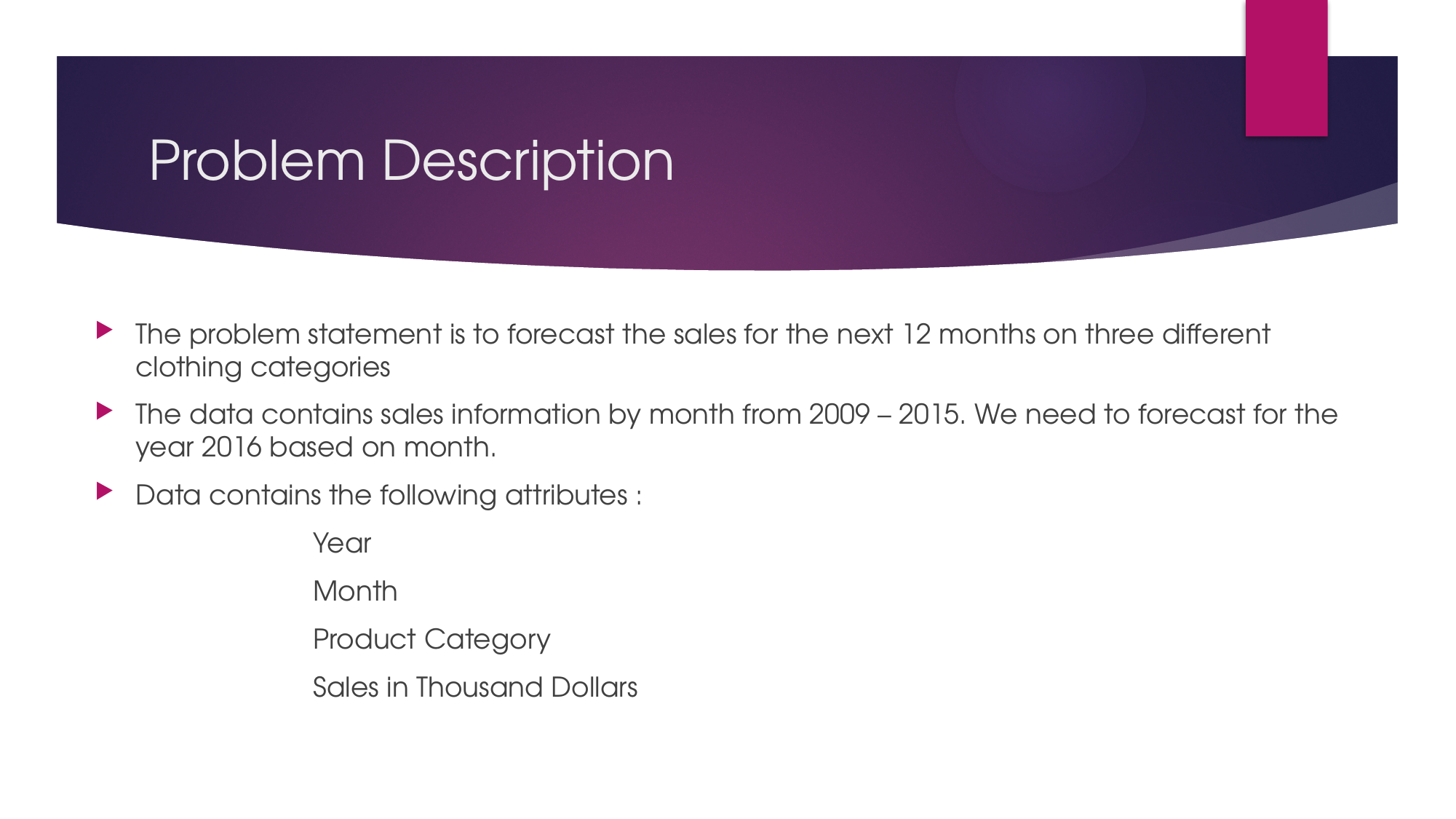

# Problem Description
The problem statement is to forecast the sales for the next 12 months on three different clothing categories
The data contains sales information by month from 2009 – 2015. We need to forecast for the year 2016 based on month.
Data contains the following attributes :
		Year
		Month
		Product Category
		Sales in Thousand Dollars